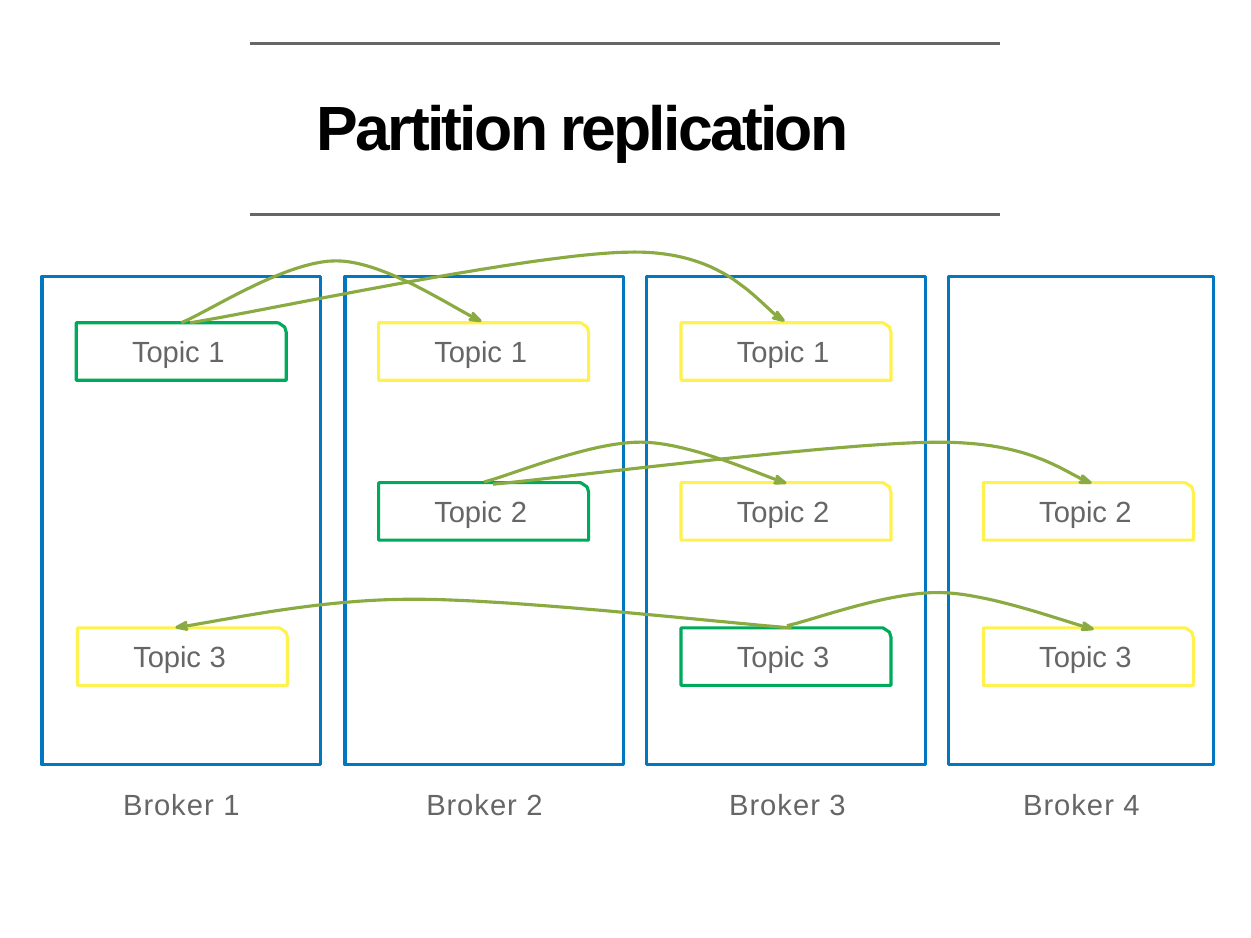

# Partition replication

Topic 1
Topic 1
Topic 1

Topic 2
Topic 2
Topic 2

Topic 3
Topic 3
Topic 3
Broker 1
Broker 2
Broker 3
Broker 4